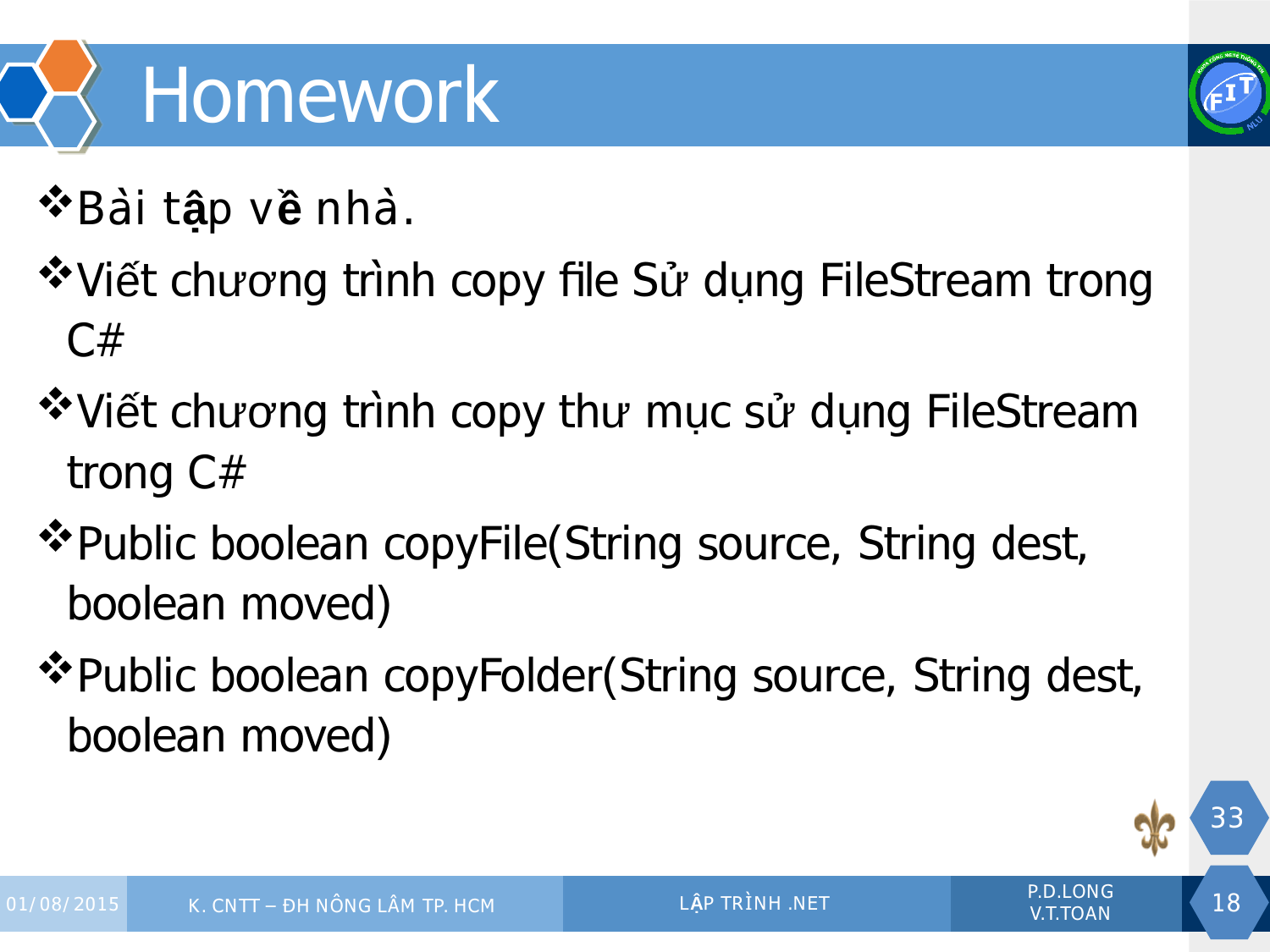

# Homework
Bài tập về nhà.
Viết chương trình copy file Sử dụng FileStream trong C#
Viết chương trình copy thư mục sử dụng FileStream trong C#
Public boolean copyFile(String source, String dest, boolean moved)
Public boolean copyFolder(String source, String dest, boolean moved)

33
01/08/2015
K. CNTT – ĐH NÔNG LÂM TP. HCM